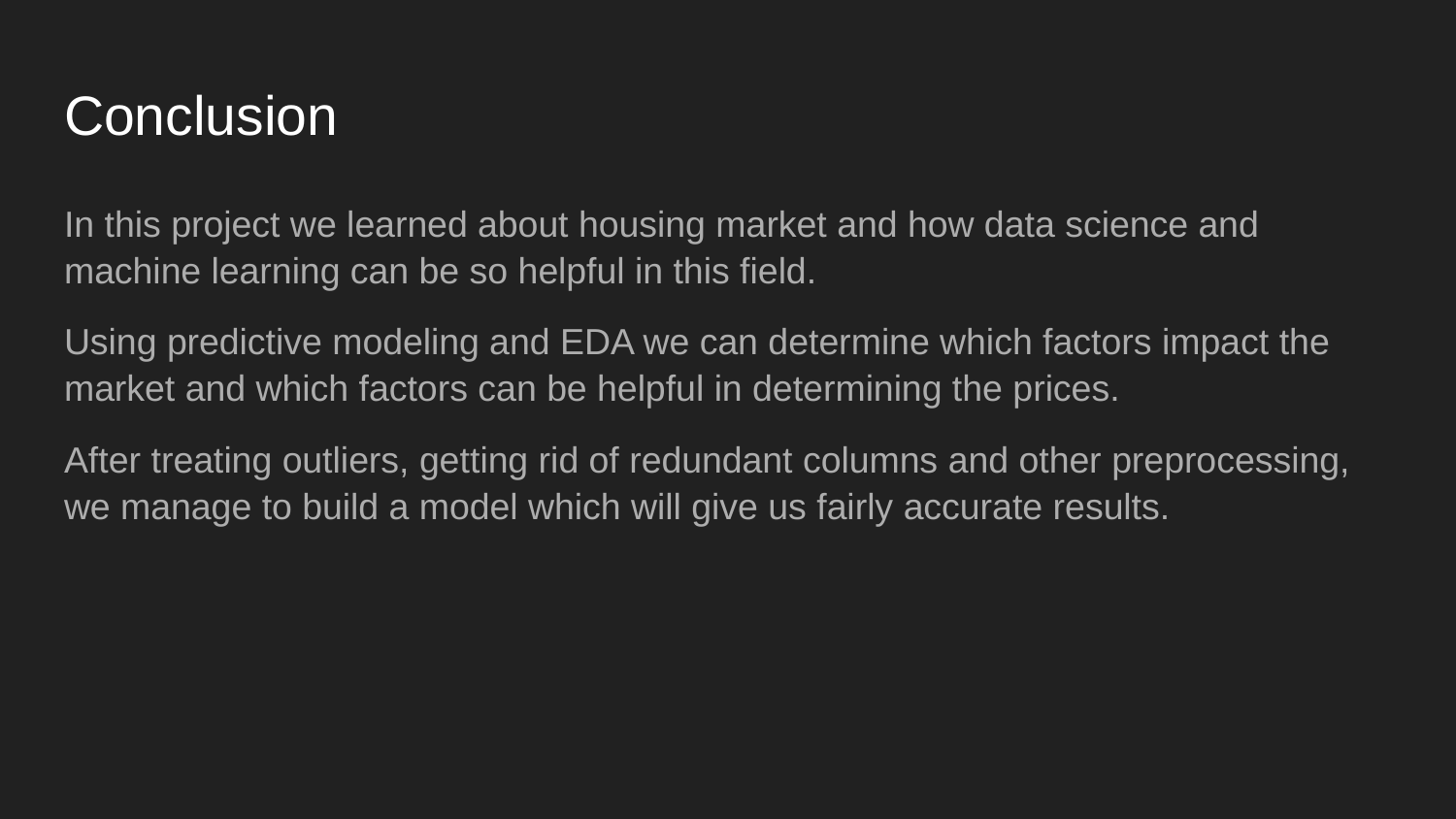

# Conclusion
In this project we learned about housing market and how data science and machine learning can be so helpful in this field.
Using predictive modeling and EDA we can determine which factors impact the market and which factors can be helpful in determining the prices.
After treating outliers, getting rid of redundant columns and other preprocessing, we manage to build a model which will give us fairly accurate results.